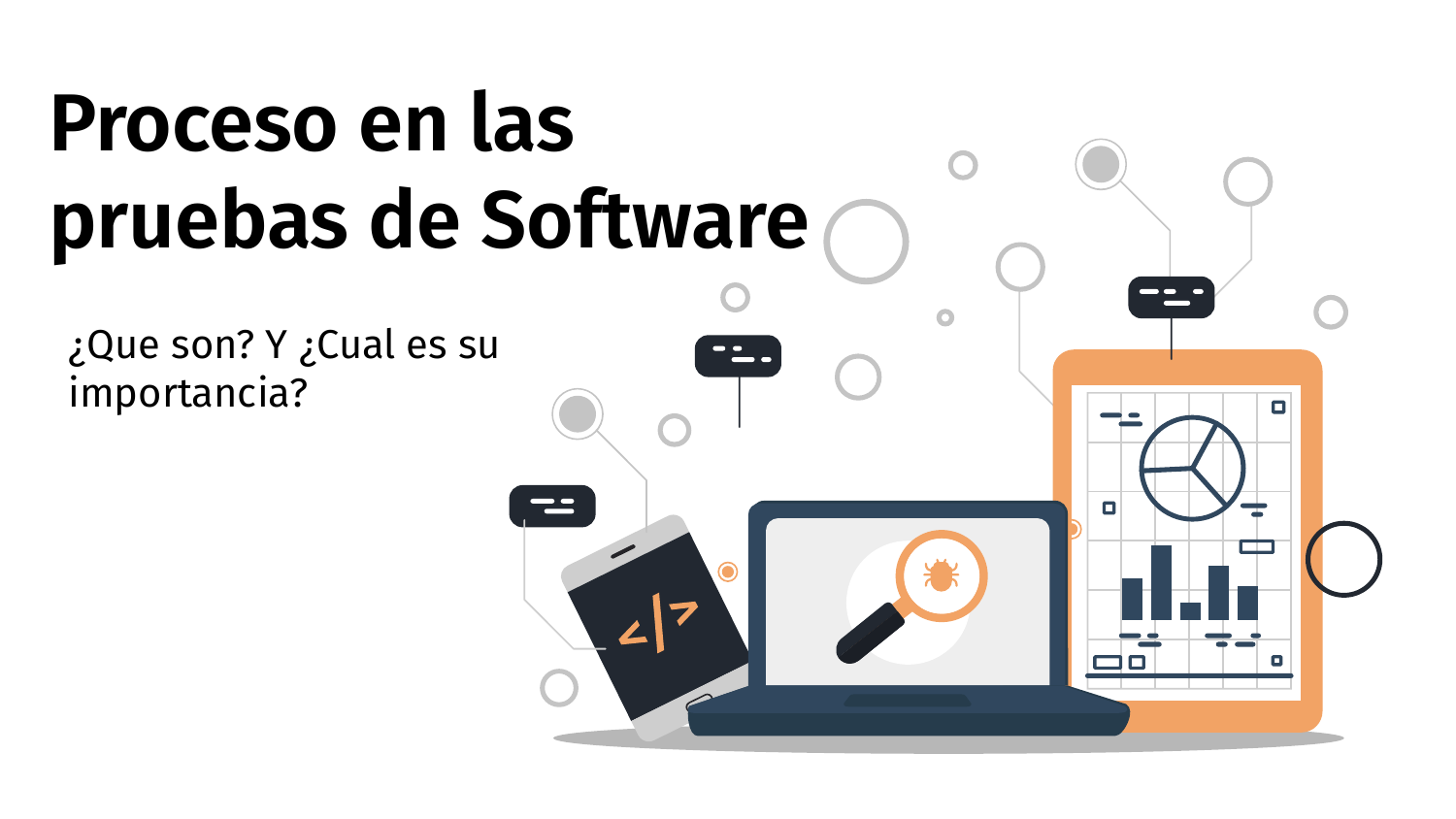

Proceso en las pruebas de Software

¿Que son? Y ¿Cual es su importancia?